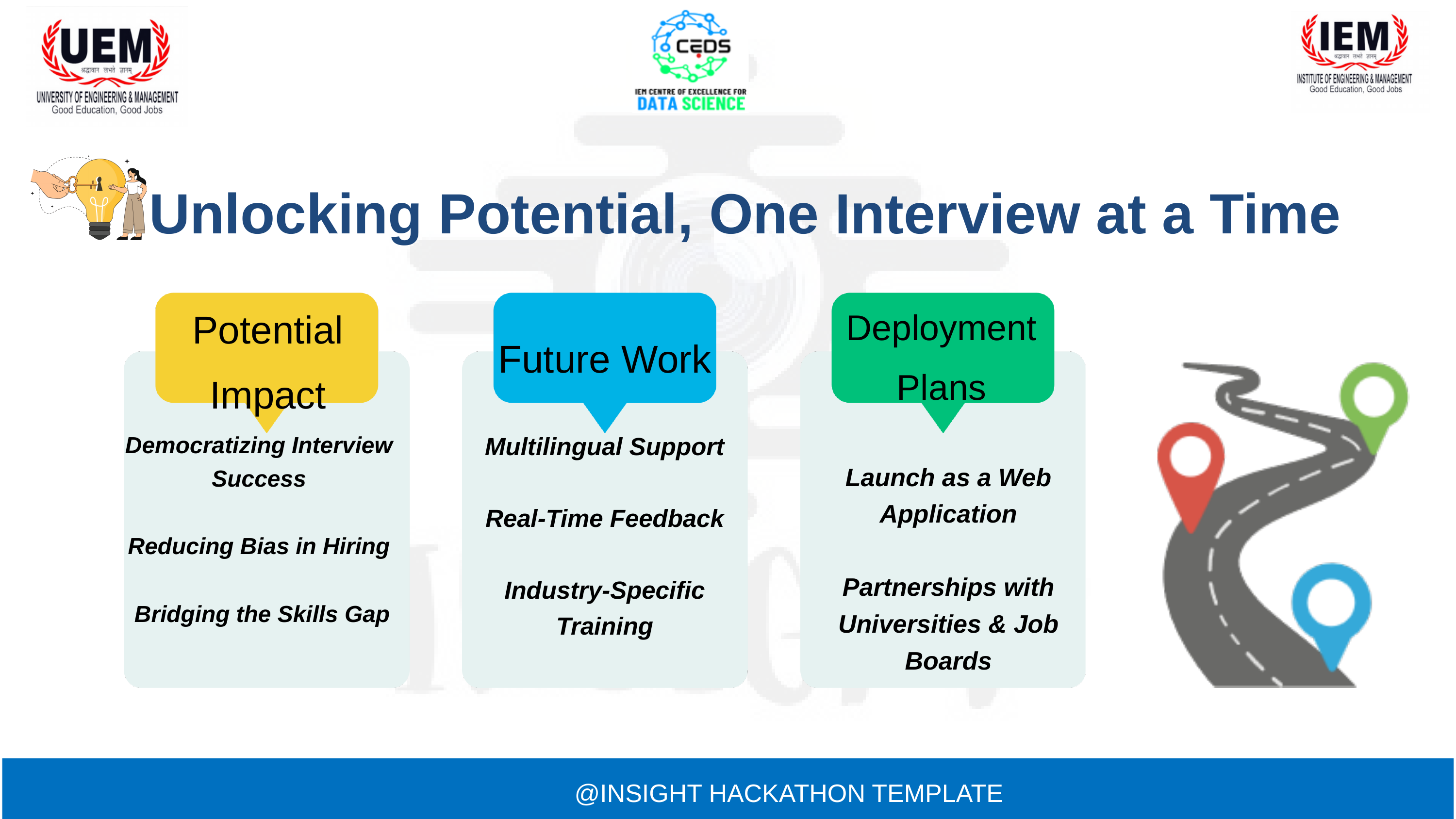

Unlocking Potential, One Interview at a Time
Potential Impact
Deployment Plans

Future Work

Democratizing Interview Success

Reducing Bias in Hiring

 Bridging the Skills Gap
Multilingual Support

Real-Time Feedback

Industry-Specific Training
Launch as a Web Application

Partnerships with Universities & Job Boards

@INSIGHT HACKATHON TEMPLATE